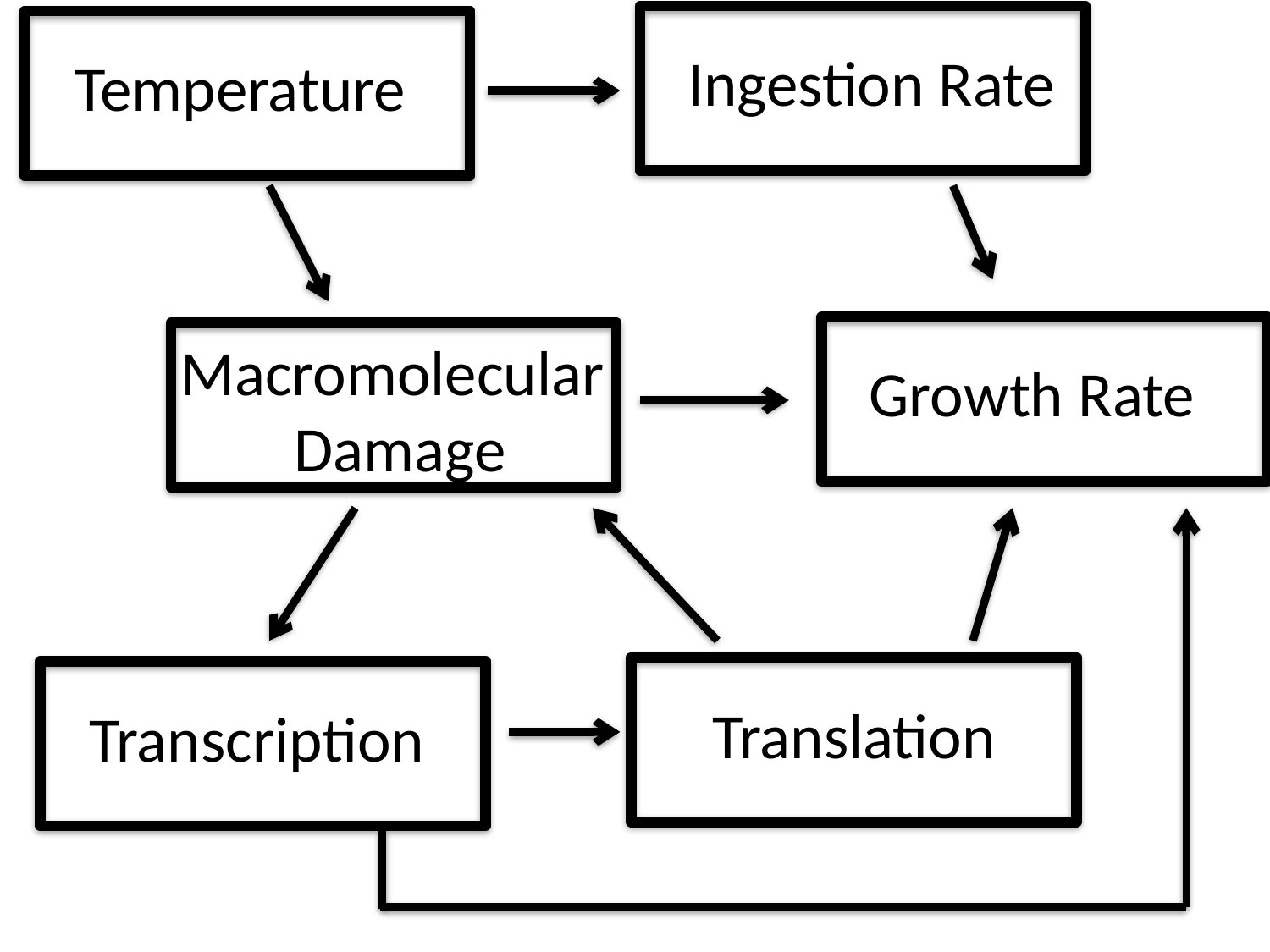

Ingestion Rate
Temperature

Macromolecular
 Damage
Growth Rate

Translation
Transcription